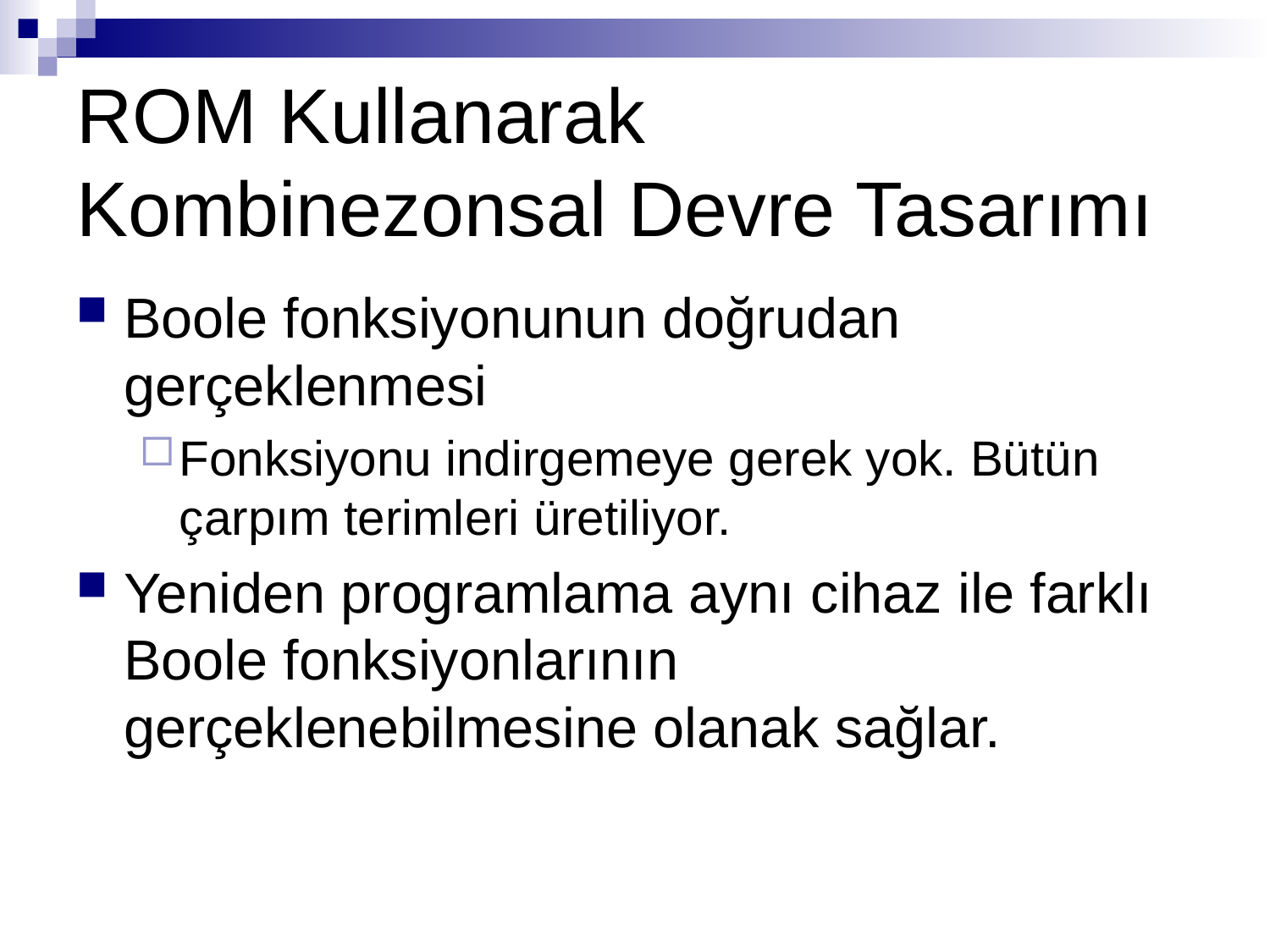

# ROM Kullanarak Kombinezonsal Devre Tasarımı
Boole fonksiyonunun doğrudan gerçeklenmesi
Fonksiyonu indirgemeye gerek yok. Bütün çarpım terimleri üretiliyor.
Yeniden programlama aynı cihaz ile farklı Boole fonksiyonlarının gerçeklenebilmesine olanak sağlar.